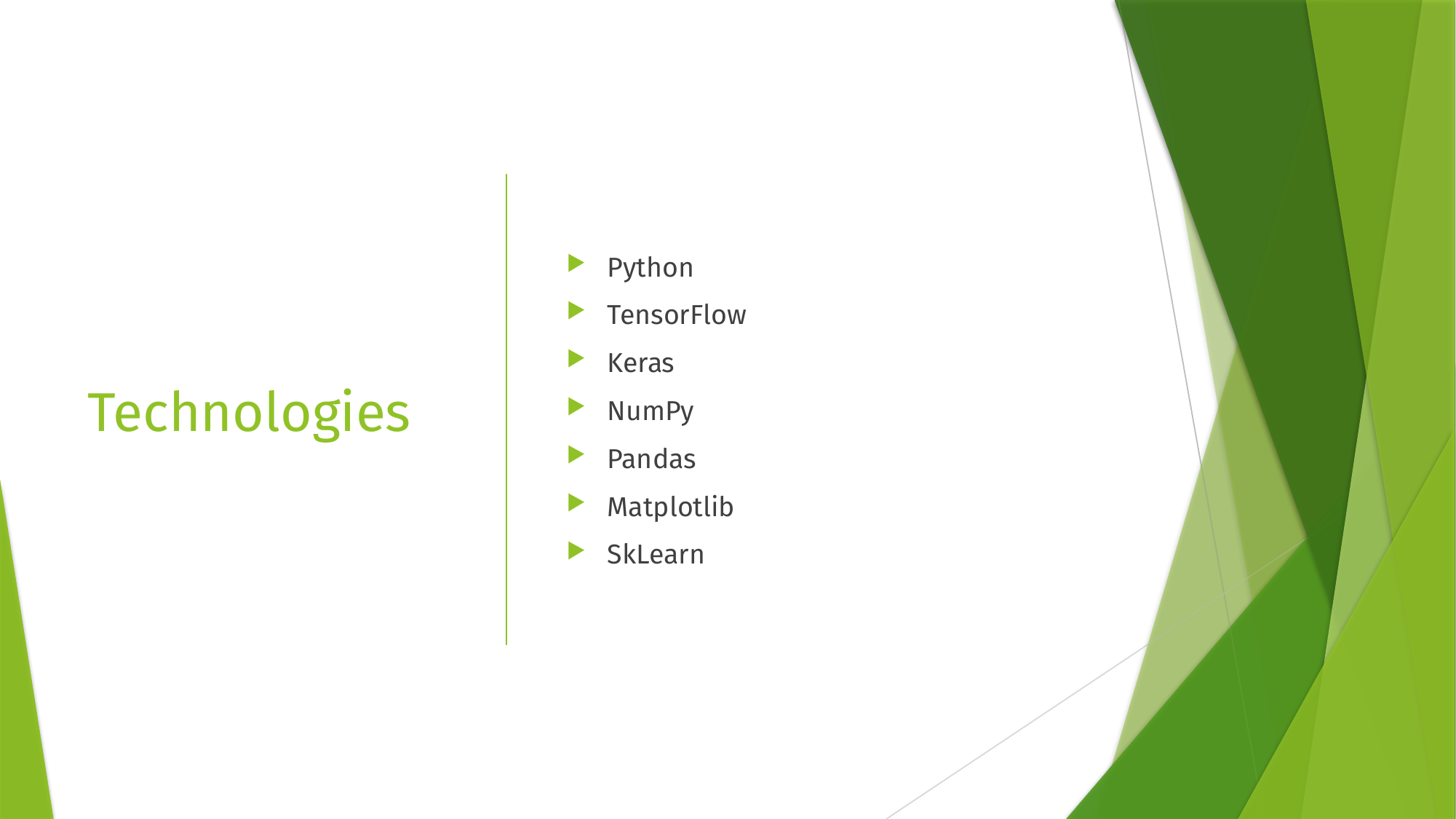

# Technologies
Python
TensorFlow
Keras
NumPy
Pandas
Matplotlib
SkLearn